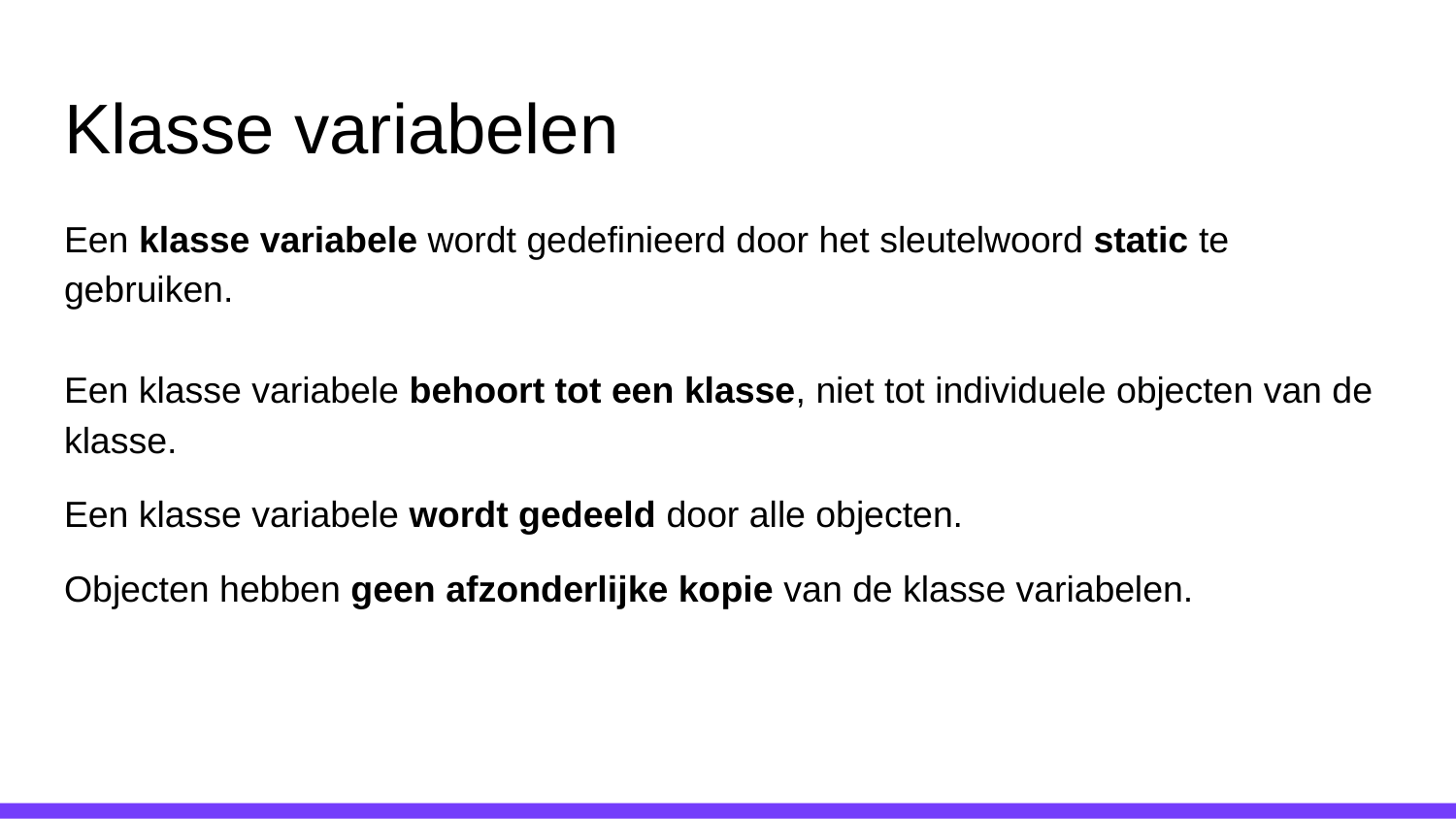

# Klasse variabelen
Een klasse variabele wordt gedefinieerd door het sleutelwoord static te gebruiken.
Een klasse variabele behoort tot een klasse, niet tot individuele objecten van de klasse.
Een klasse variabele wordt gedeeld door alle objecten.
Objecten hebben geen afzonderlijke kopie van de klasse variabelen.